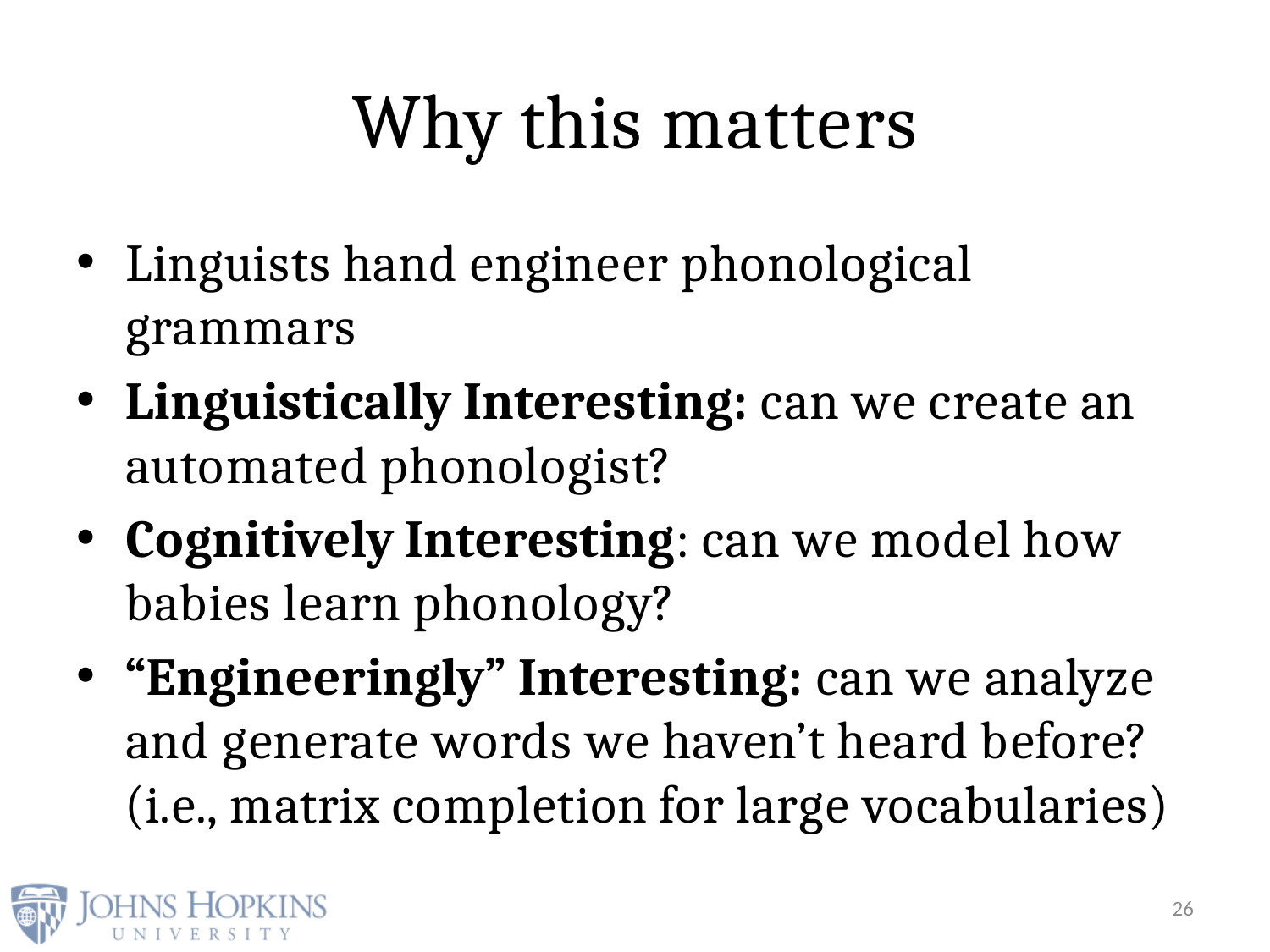

# Why this matters
Linguists hand engineer phonological grammars
Linguistically Interesting: can we create an automated phonologist?
Cognitively Interesting: can we model how babies learn phonology?
“Engineeringly” Interesting: can we analyze and generate words we haven’t heard before? (i.e., matrix completion for large vocabularies)

26